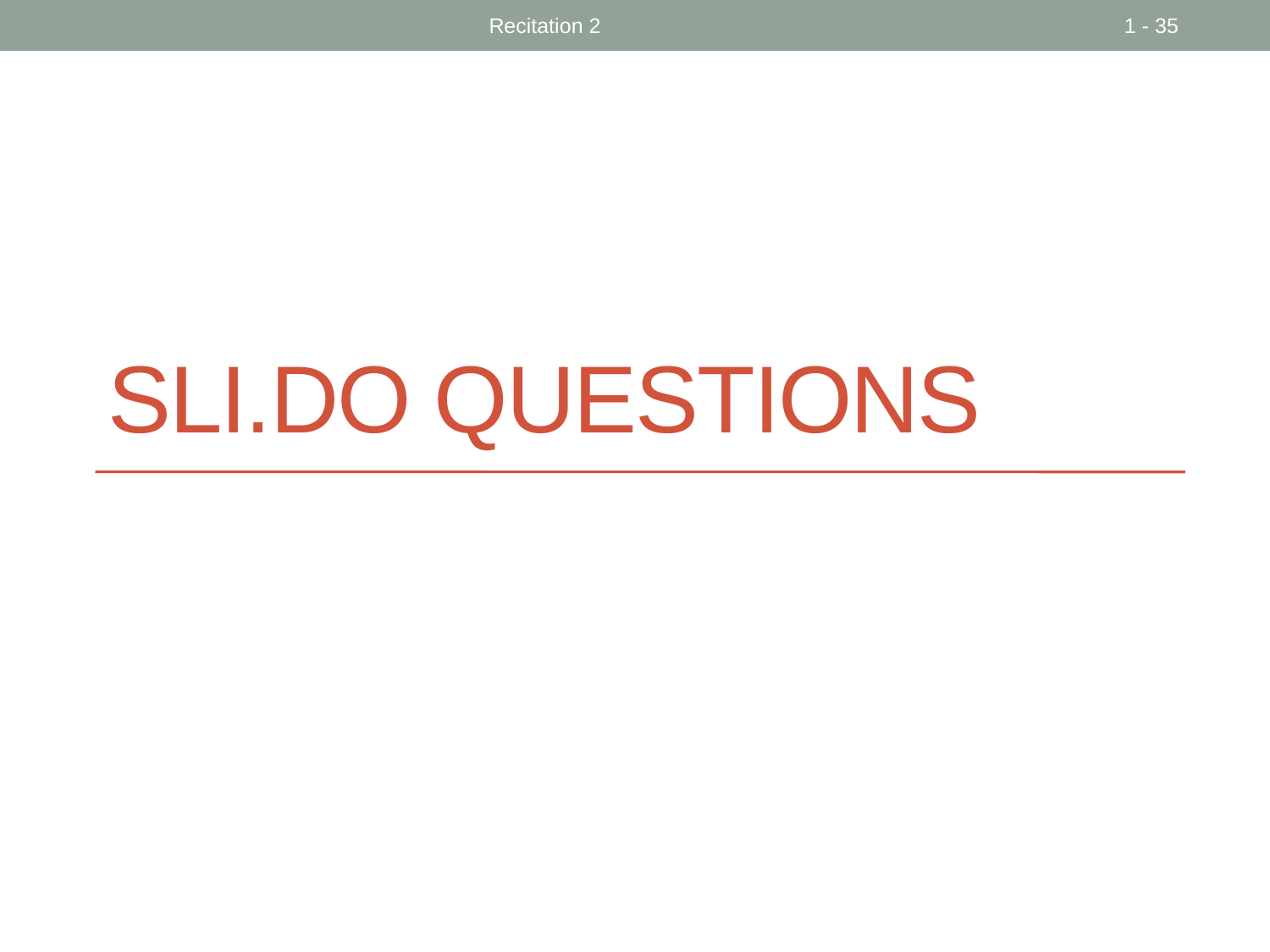

Recitation 2
1 - 35
# Sli.do questions